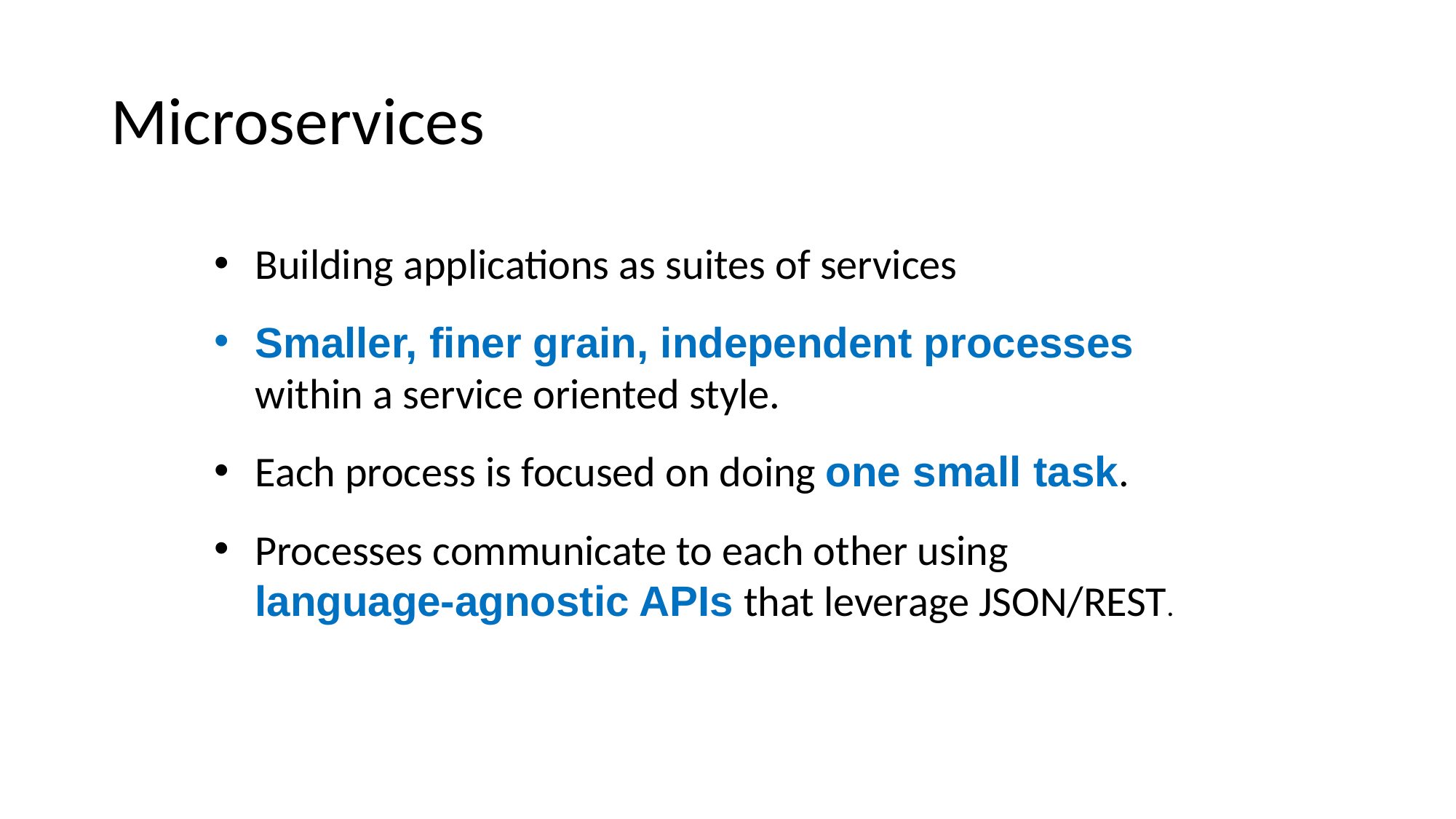

# Microservices

Building applications as suites of services
Smaller, finer grain, independent processes within a service oriented style.
Each process is focused on doing one small task.
Processes communicate to each other using language-agnostic APIs that leverage JSON/REST.